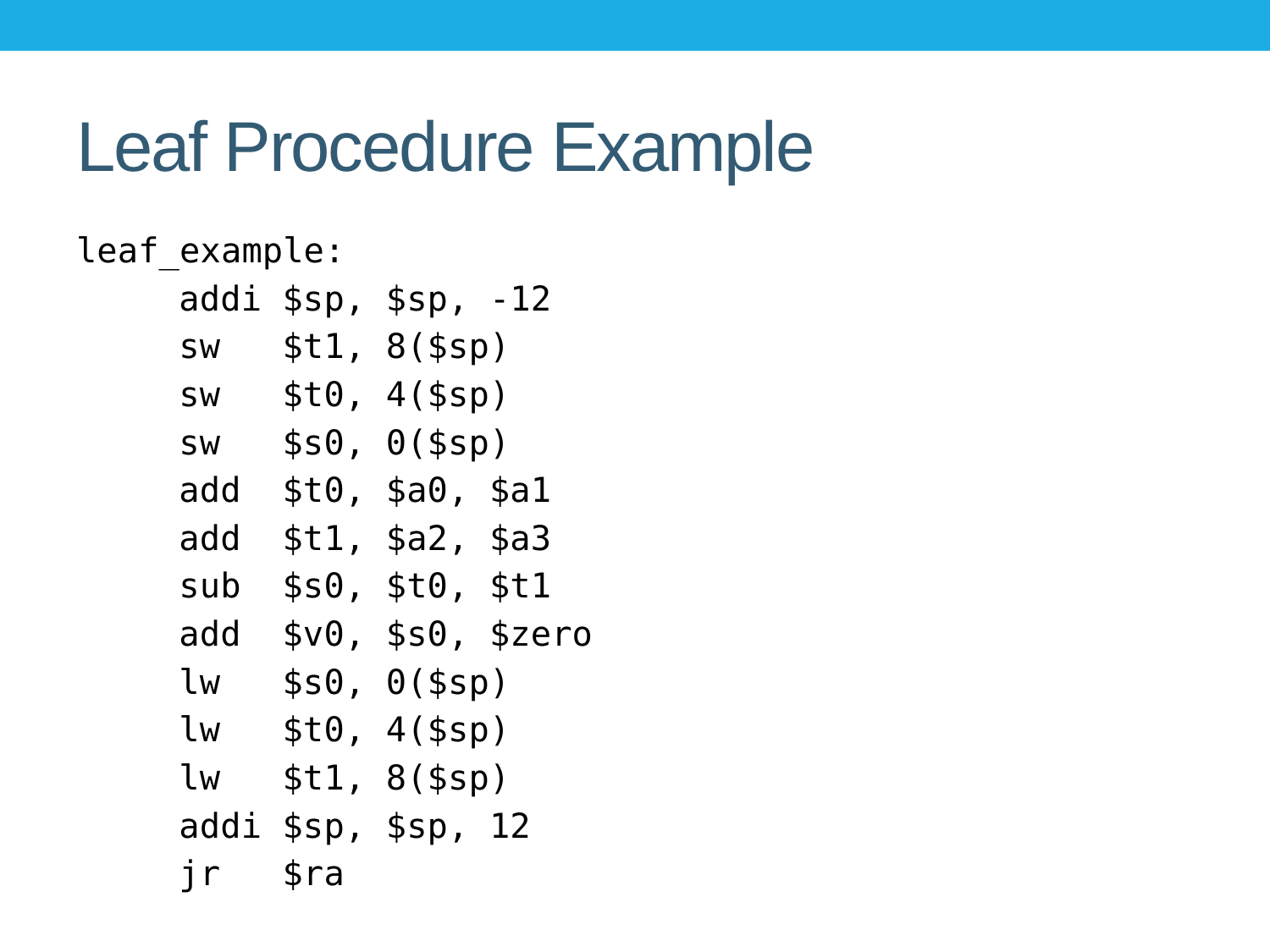

# Leaf Procedure Example
leaf_example:
 	addi $sp, $sp, -12
	sw   $t1, 8($sp)
	sw   $t0, 4($sp)
	sw   $s0, 0($sp)
	add  $t0, $a0, $a1
	add  $t1, $a2, $a3
	sub  $s0, $t0, $t1
	add  $v0, $s0, $zero
	lw   $s0, 0($sp)
	lw   $t0, 4($sp)
	lw   $t1, 8($sp)
	addi $sp, $sp, 12
	jr   $ra